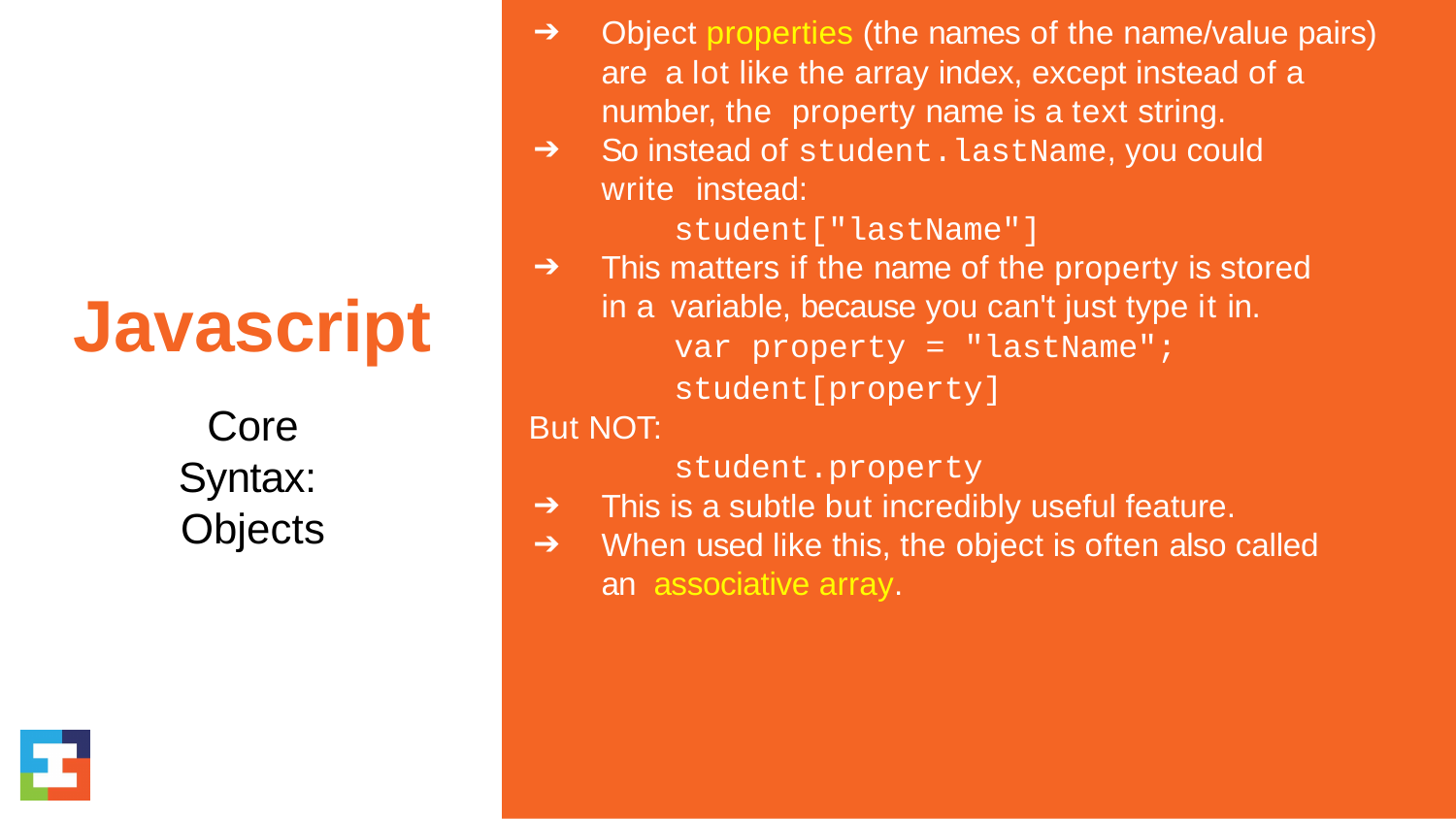

Object properties (the names of the name/value pairs) are  a lot like the array index, except instead of a number, the  property name is a text string.
So instead of student.lastName, you could write  instead:
student["lastName"]
This matters if the name of the property is stored in a  variable, because you can't just type it in.
var property = "lastName";
Javascript
Core Syntax:  Objects
student[property]
But NOT:
student.property
This is a subtle but incredibly useful feature.
When used like this, the object is often also called an  associative array.